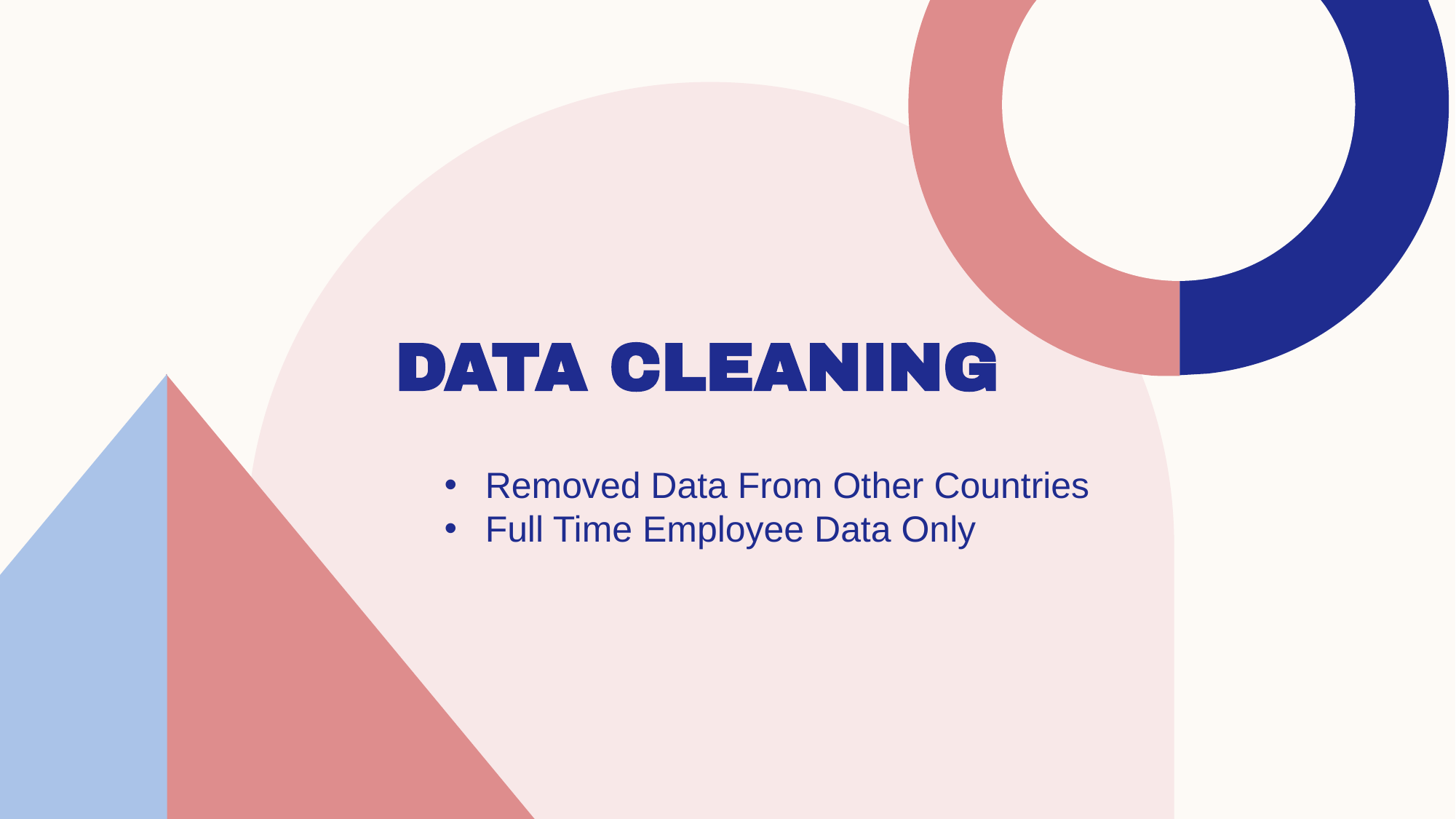

# DATA CLEANING
Removed Data From Other Countries
Full Time Employee Data Only